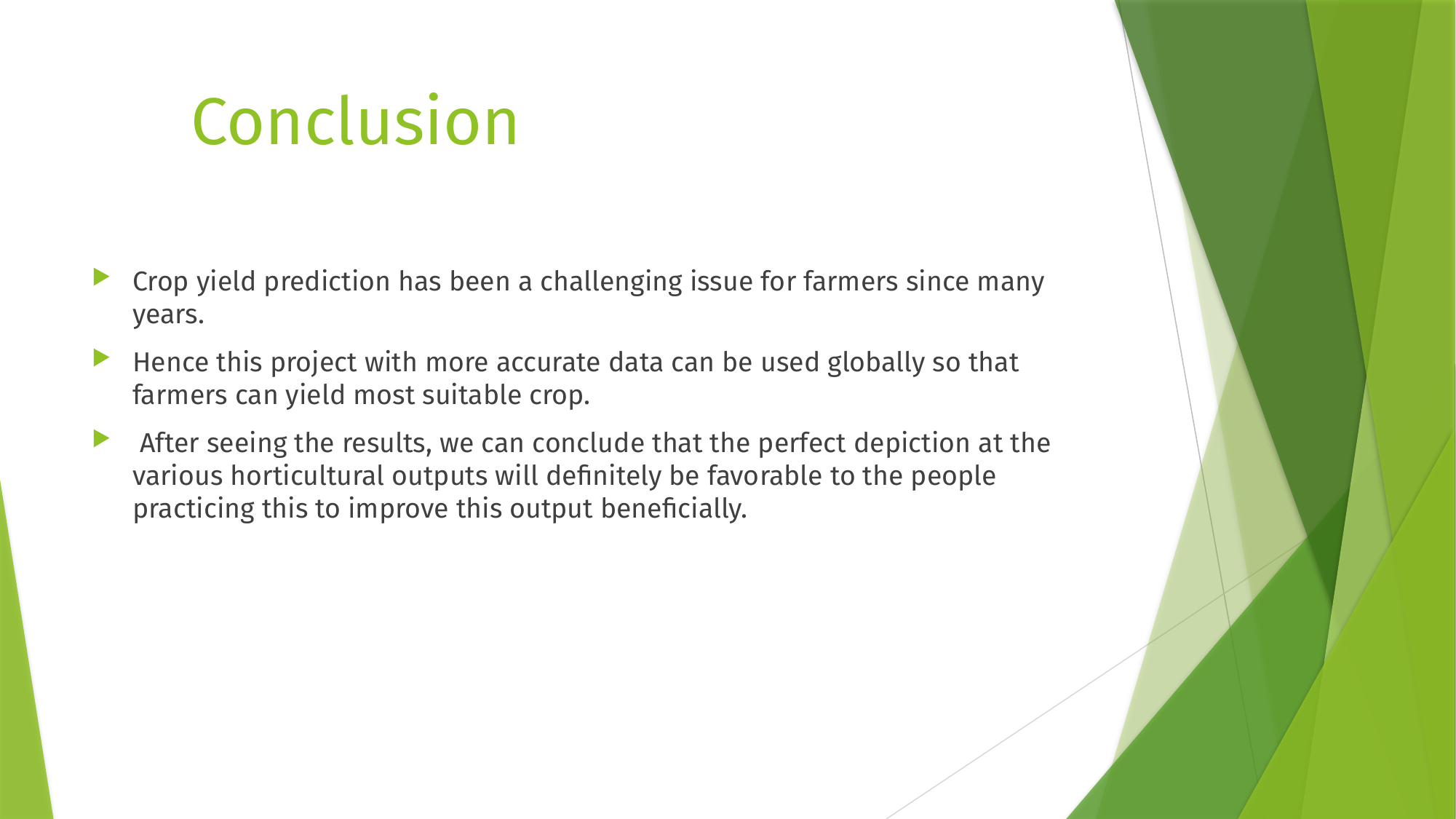

# Conclusion
Crop yield prediction has been a challenging issue for farmers since many years.
Hence this project with more accurate data can be used globally so that farmers can yield most suitable crop.
 After seeing the results, we can conclude that the perfect depiction at the various horticultural outputs will definitely be favorable to the people practicing this to improve this output beneficially.